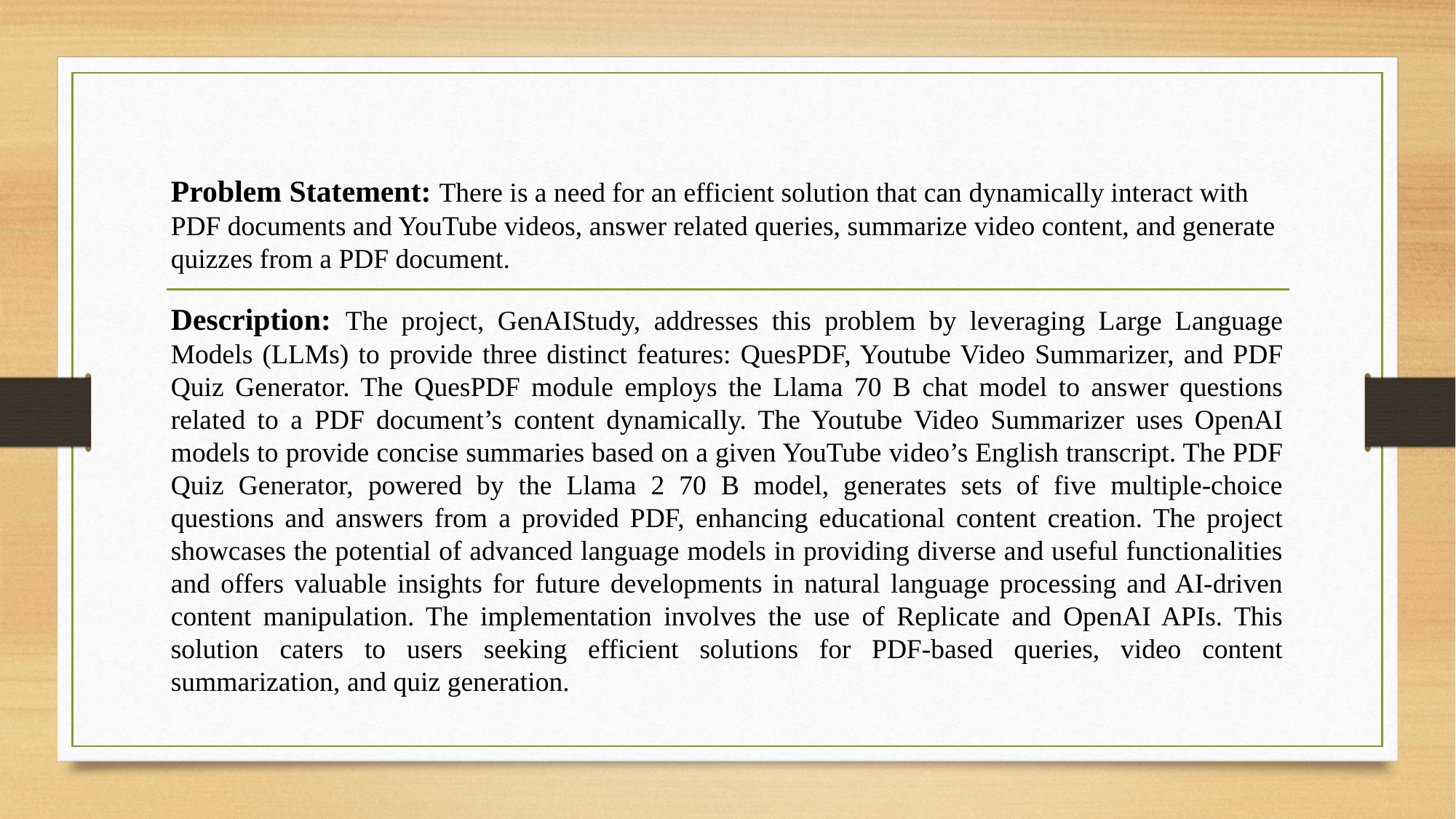

Problem Statement: There is a need for an efficient solution that can dynamically interact with PDF documents and YouTube videos, answer related queries, summarize video content, and generate quizzes from a PDF document.
Description: The project, GenAIStudy, addresses this problem by leveraging Large Language Models (LLMs) to provide three distinct features: QuesPDF, Youtube Video Summarizer, and PDF Quiz Generator. The QuesPDF module employs the Llama 70 B chat model to answer questions related to a PDF document’s content dynamically. The Youtube Video Summarizer uses OpenAI models to provide concise summaries based on a given YouTube video’s English transcript. The PDF Quiz Generator, powered by the Llama 2 70 B model, generates sets of five multiple-choice questions and answers from a provided PDF, enhancing educational content creation. The project showcases the potential of advanced language models in providing diverse and useful functionalities and offers valuable insights for future developments in natural language processing and AI-driven content manipulation. The implementation involves the use of Replicate and OpenAI APIs. This solution caters to users seeking efficient solutions for PDF-based queries, video content summarization, and quiz generation.